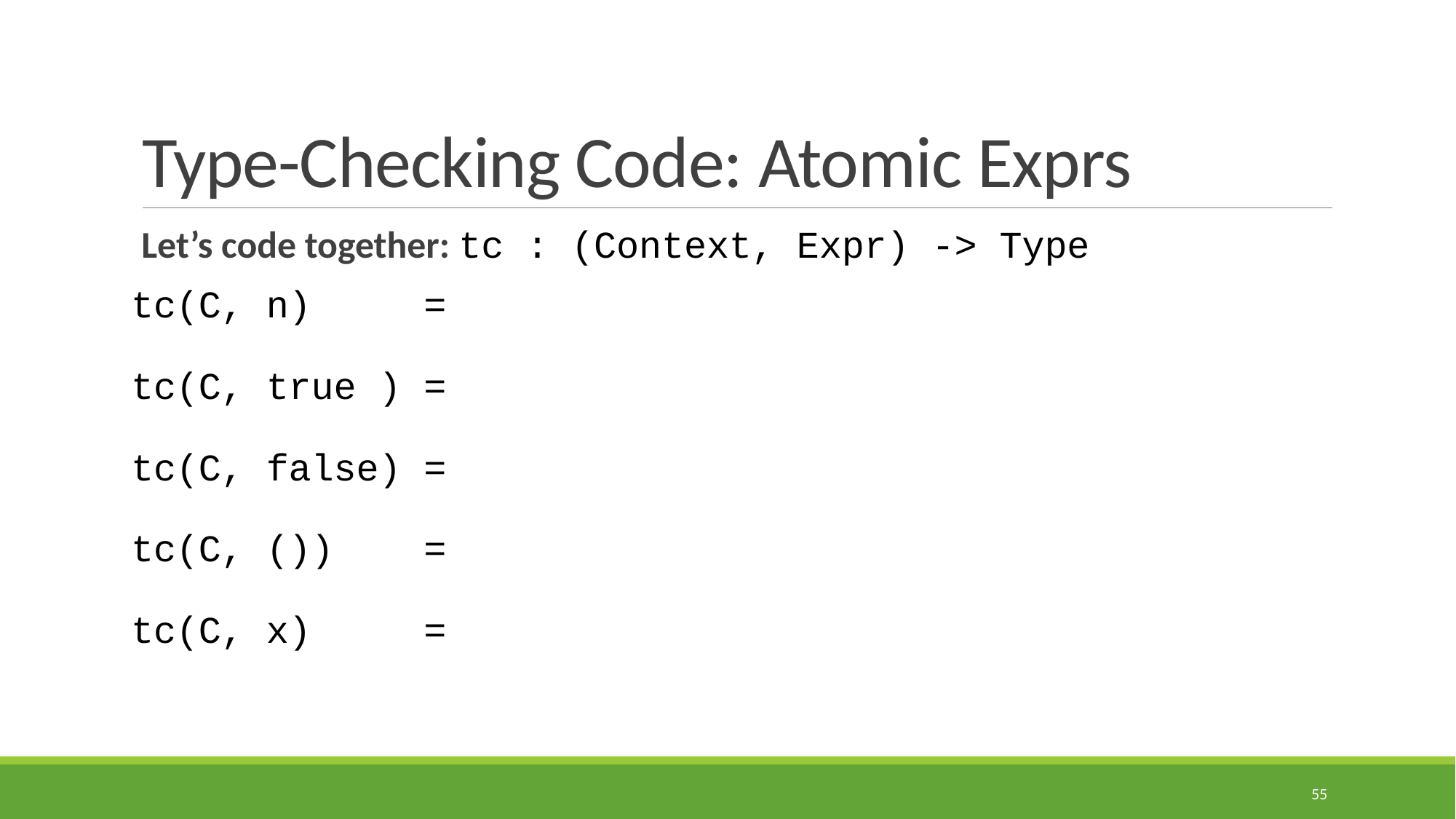

# Type-Checking Code: Atomic Exprs
Let’s code together: tc : (Context, Expr) -> Type
tc(C, n)     =
tc(C, true ) =
tc(C, false) =
tc(C, ())    =
tc(C, x)     =

55